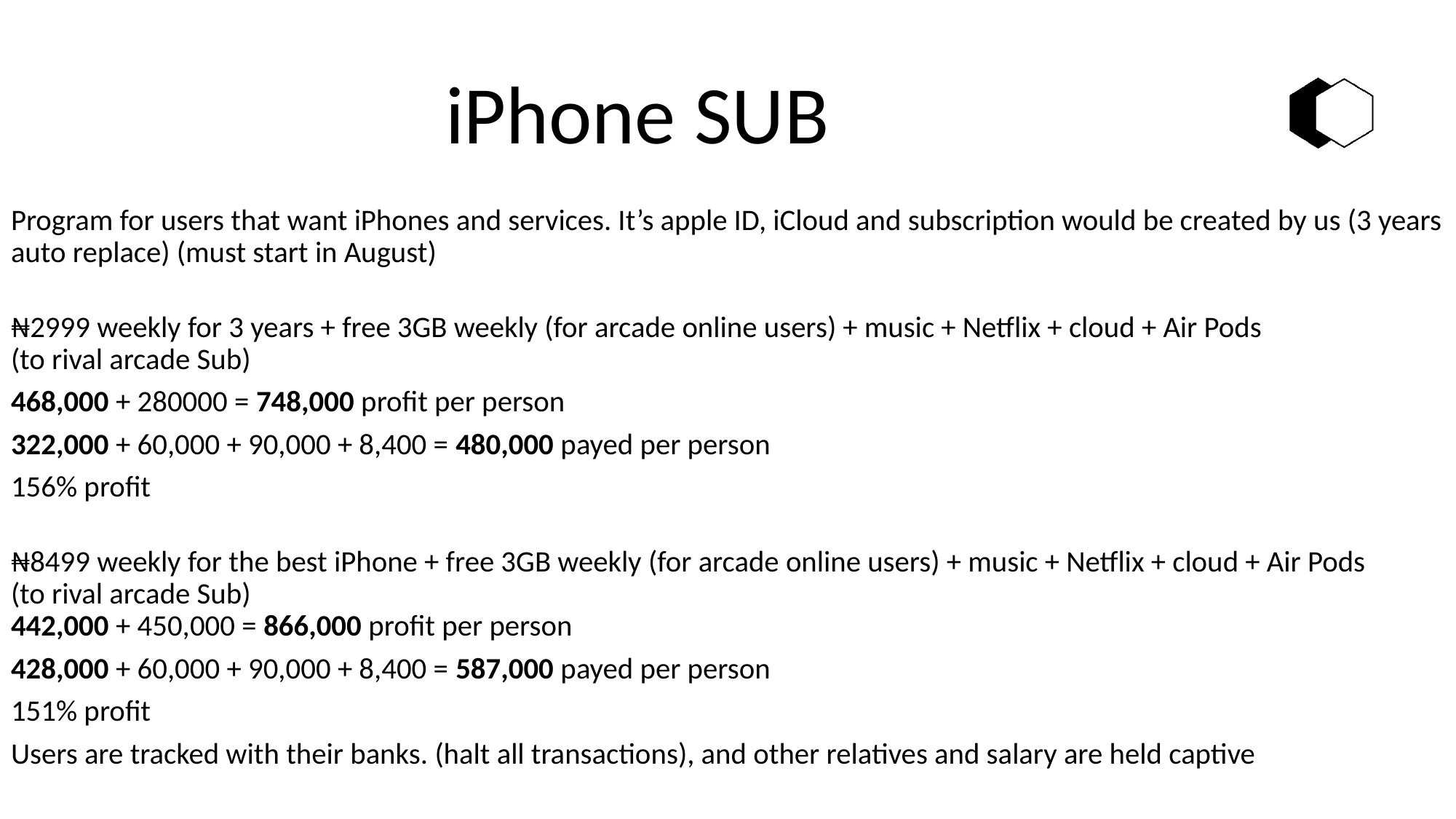

# iPhone SUB
Program for users that want iPhones and services. It’s apple ID, iCloud and subscription would be created by us (3 years auto replace) (must start in August)
₦2999 weekly for 3 years + free 3GB weekly (for arcade online users) + music + Netflix + cloud + Air Pods
(to rival arcade Sub)
468,000 + 280000 = 748,000 profit per person
322,000 + 60,000 + 90,000 + 8,400 = 480,000 payed per person
156% profit
₦8499 weekly for the best iPhone + free 3GB weekly (for arcade online users) + music + Netflix + cloud + Air Pods
(to rival arcade Sub)
442,000 + 450,000 = 866,000 profit per person
428,000 + 60,000 + 90,000 + 8,400 = 587,000 payed per person
151% profit
Users are tracked with their banks. (halt all transactions), and other relatives and salary are held captive